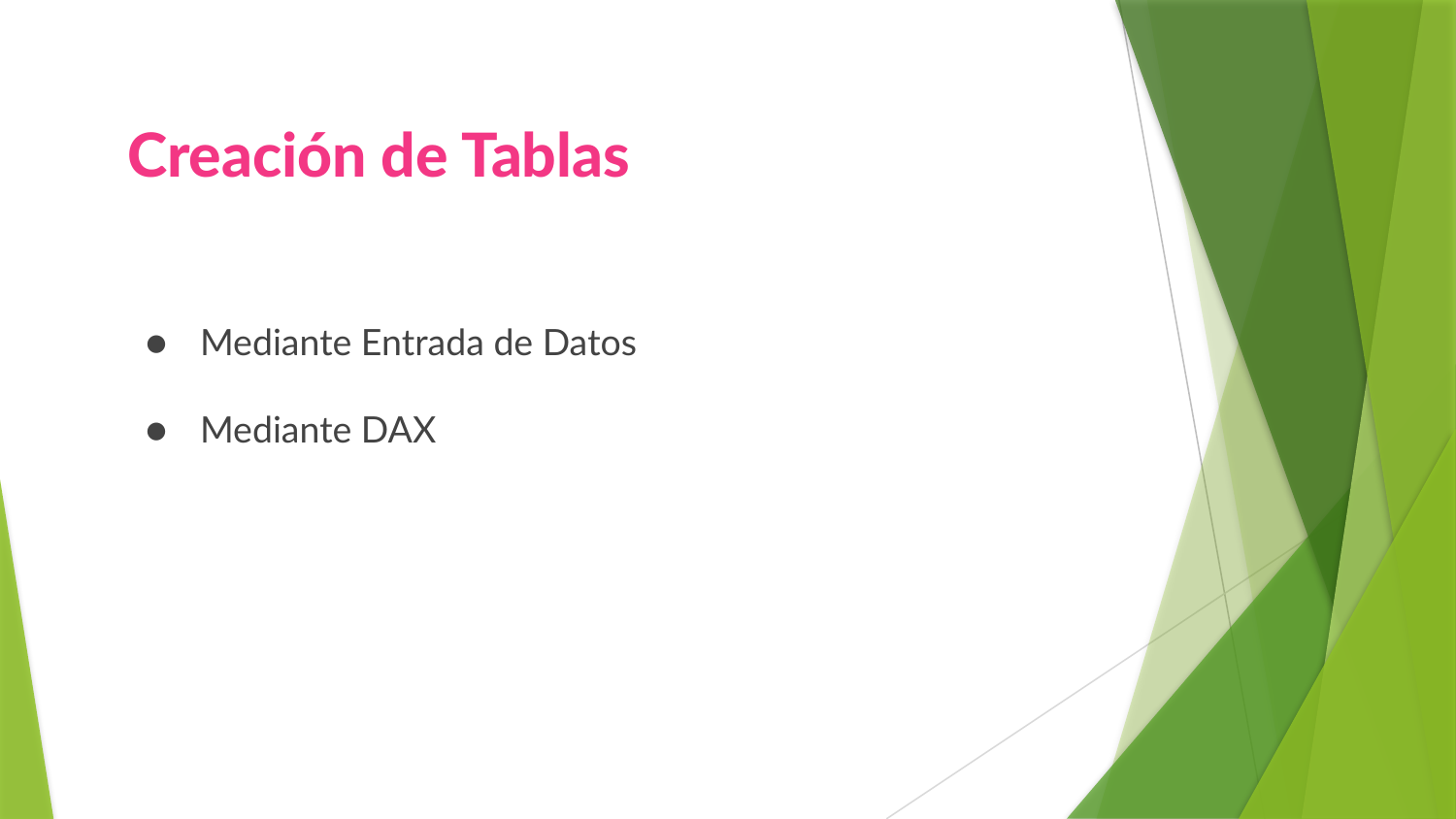

# Creación de Tablas
Mediante Entrada de Datos

Mediante DAX